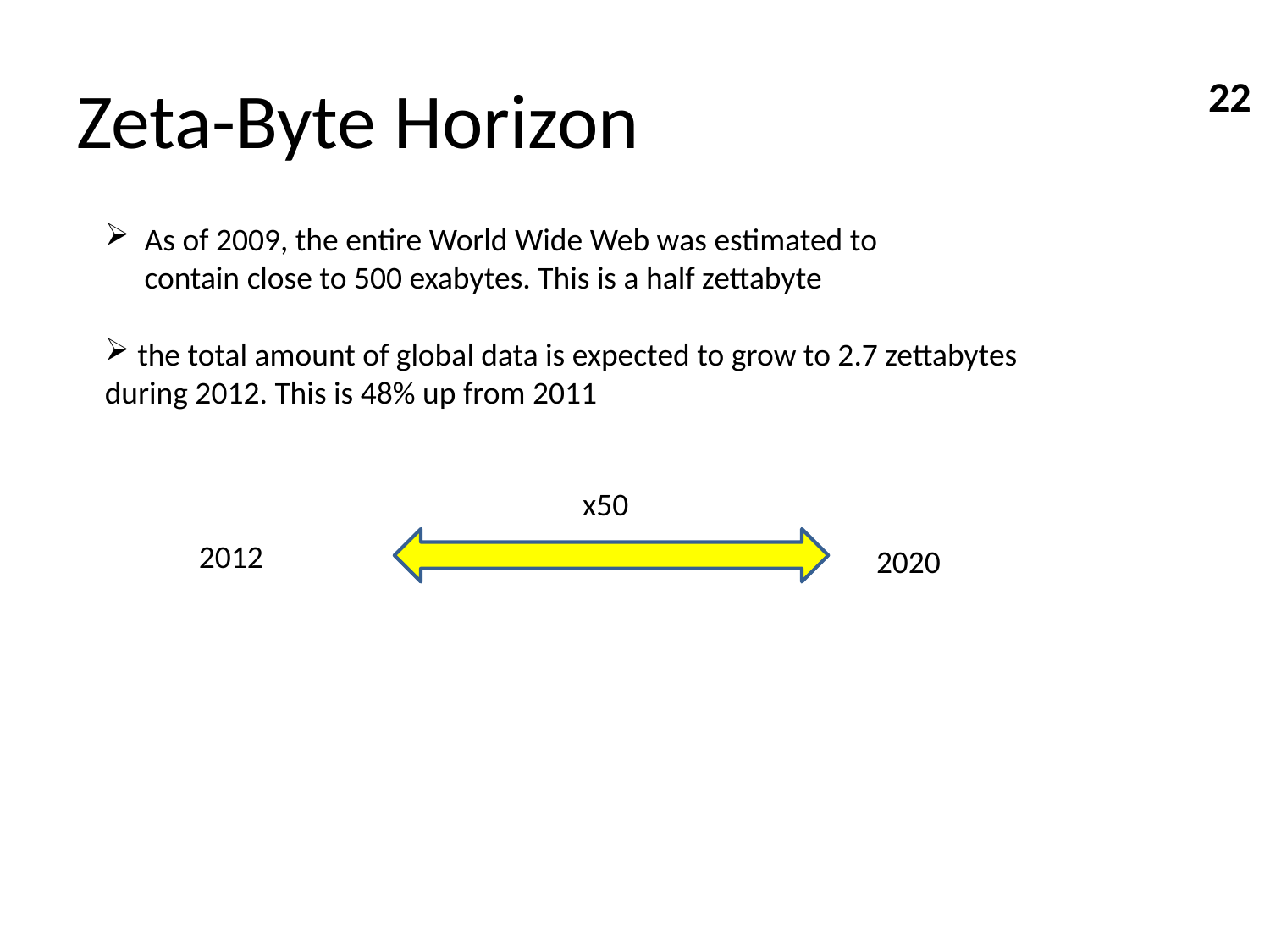

# Zeta-Byte Horizon
22
As of 2009, the entire World Wide Web was estimated to contain close to 500 exabytes. This is a half zettabyte
 the total amount of global data is expected to grow to 2.7 zettabytes during 2012. This is 48% up from 2011
x50

2012
2020